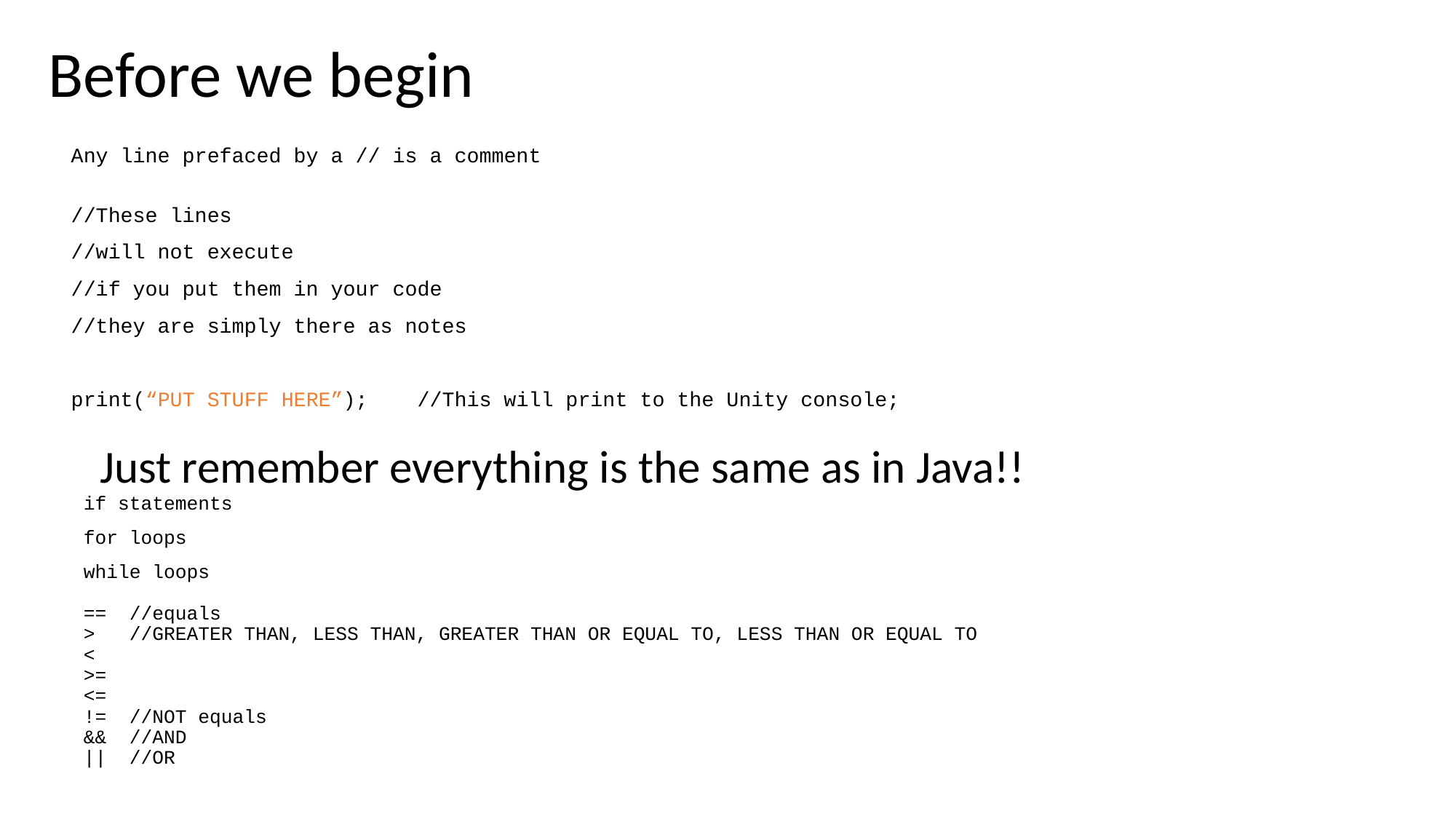

# Before we begin

Any line prefaced by a // is a comment
//These lines
//will not execute
//if you put them in your code
//they are simply there as notes

print(“PUT STUFF HERE”);    //This will print to the Unity console;
Just remember everything is the same as in Java!!

if statements
for loops
while loops
==  //equals
>   //GREATER THAN, LESS THAN, GREATER THAN OR EQUAL TO, LESS THAN OR EQUAL TO
<
>=
<=
!=  //NOT equals
&&  //AND
||  //OR